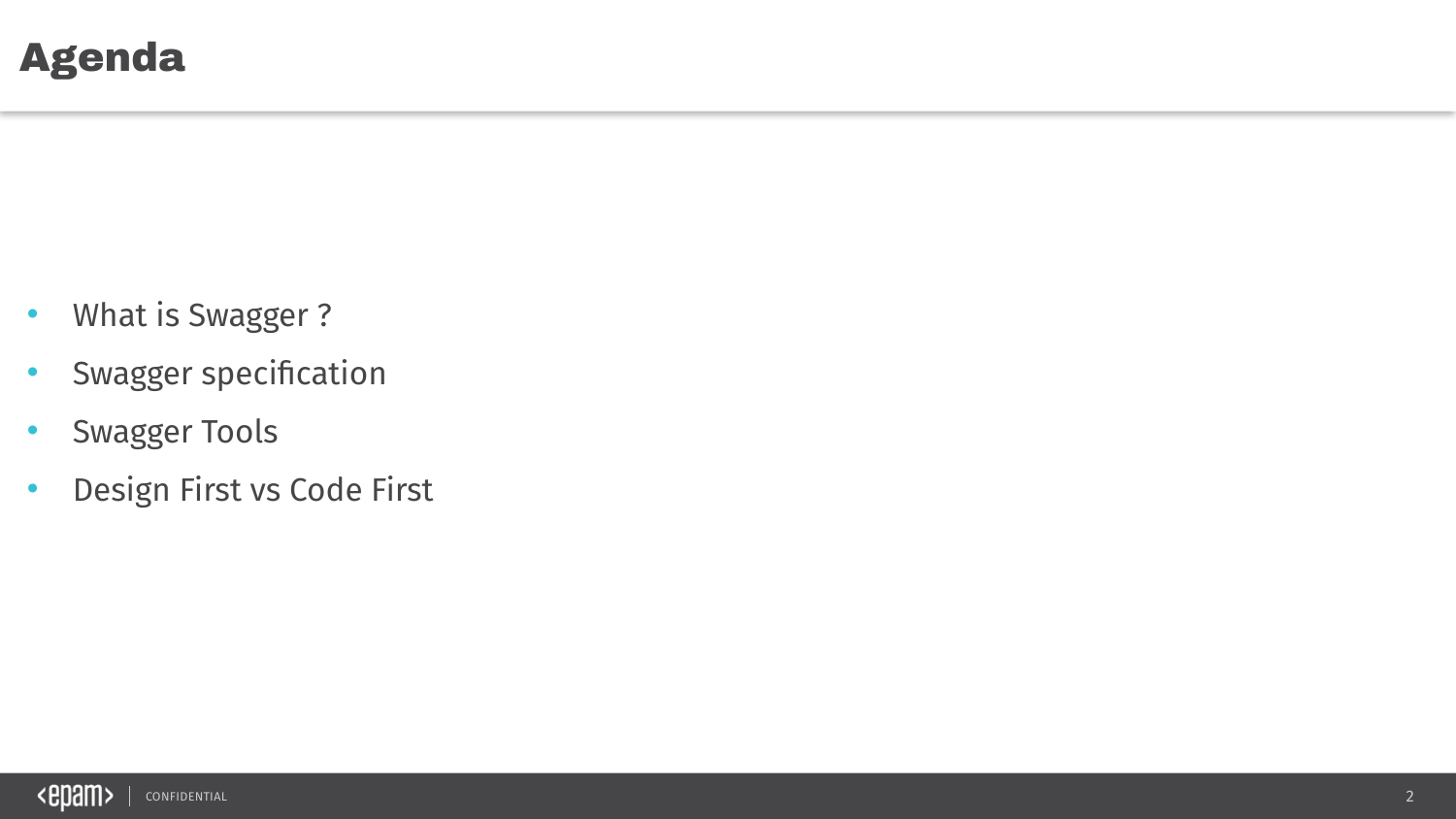

Agenda
What is Swagger ?
Swagger specification
Swagger Tools
Design First vs Code First
2